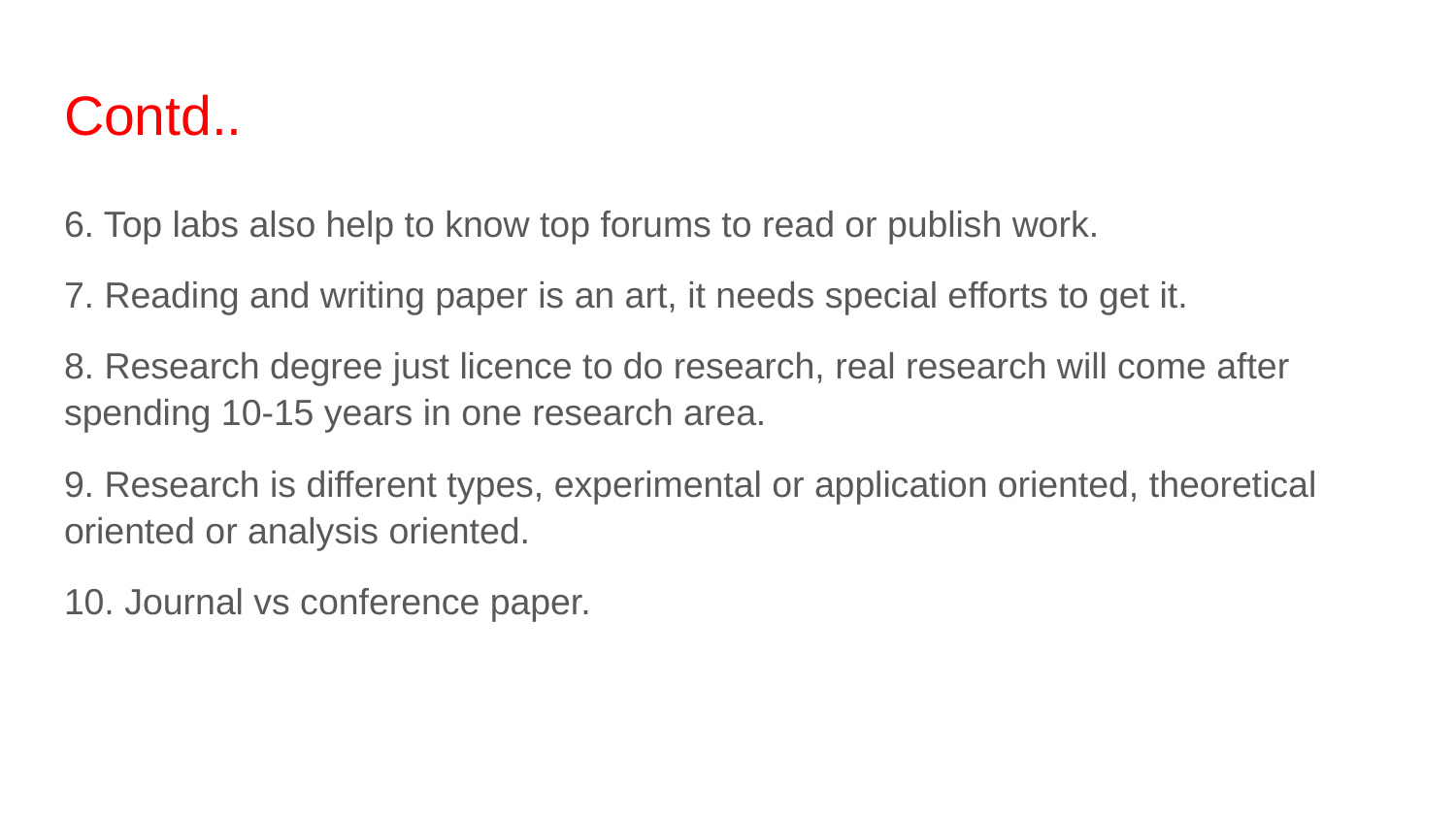

# Contd..
6. Top labs also help to know top forums to read or publish work.
7. Reading and writing paper is an art, it needs special efforts to get it.
8. Research degree just licence to do research, real research will come after spending 10-15 years in one research area.
9. Research is different types, experimental or application oriented, theoretical oriented or analysis oriented.
10. Journal vs conference paper.